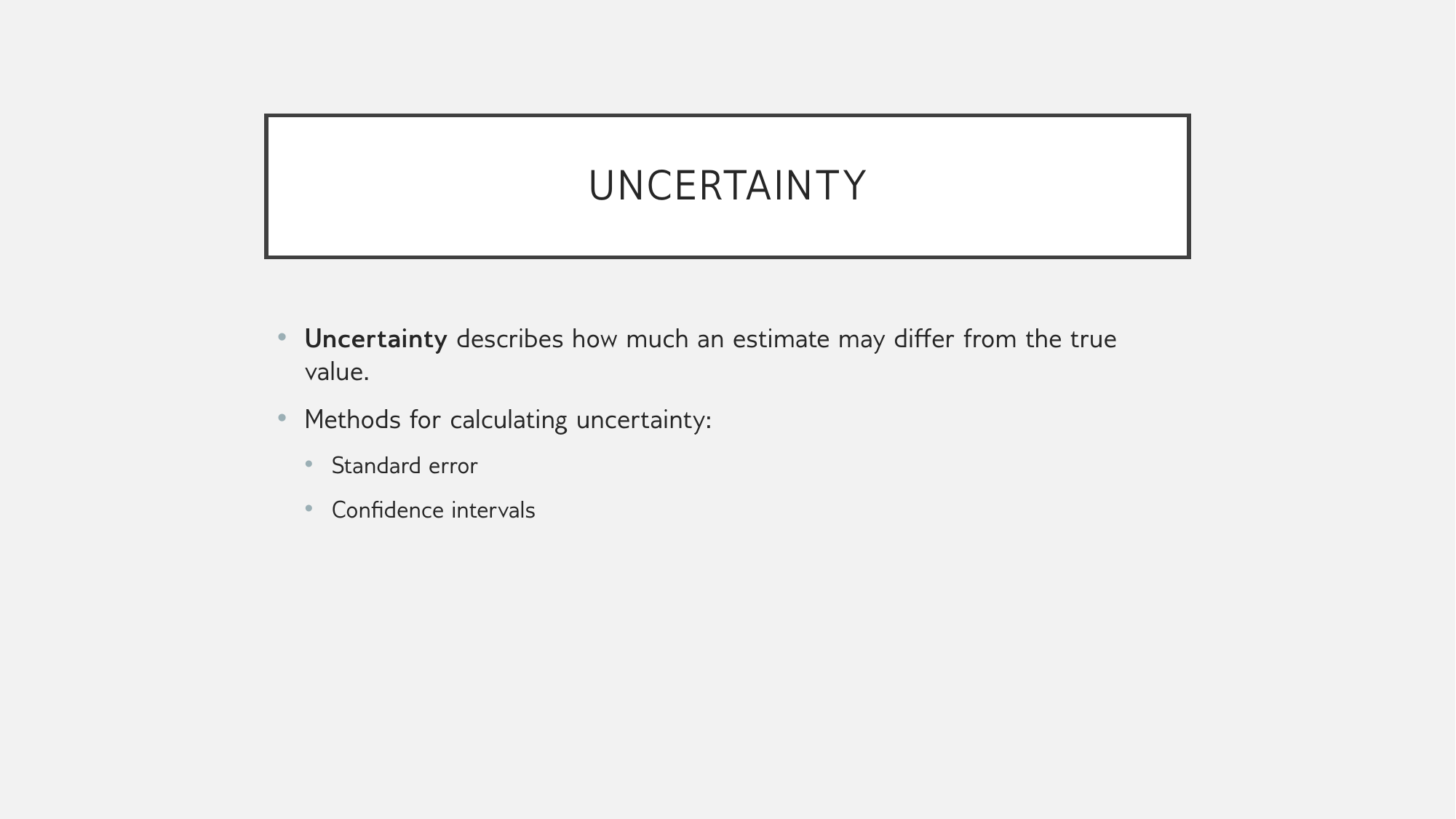

# Uncertainty
Uncertainty describes how much an estimate may differ from the true value.
Methods for calculating uncertainty:
Standard error
Confidence intervals